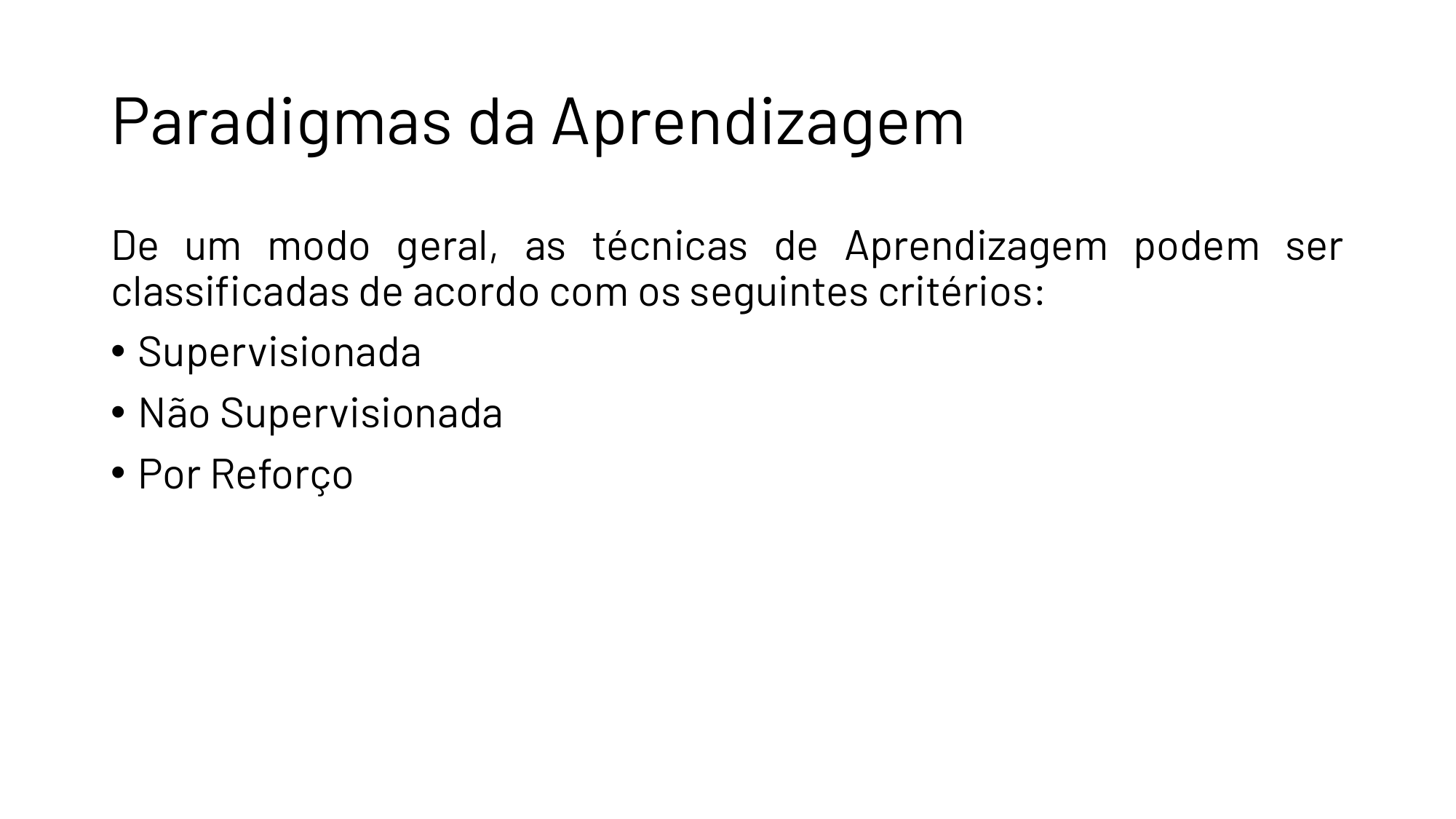

# Paradigmas da Aprendizagem
De um modo geral, as técnicas de Aprendizagem podem ser classificadas de acordo com os seguintes critérios:
Supervisionada
Não Supervisionada
Por Reforço